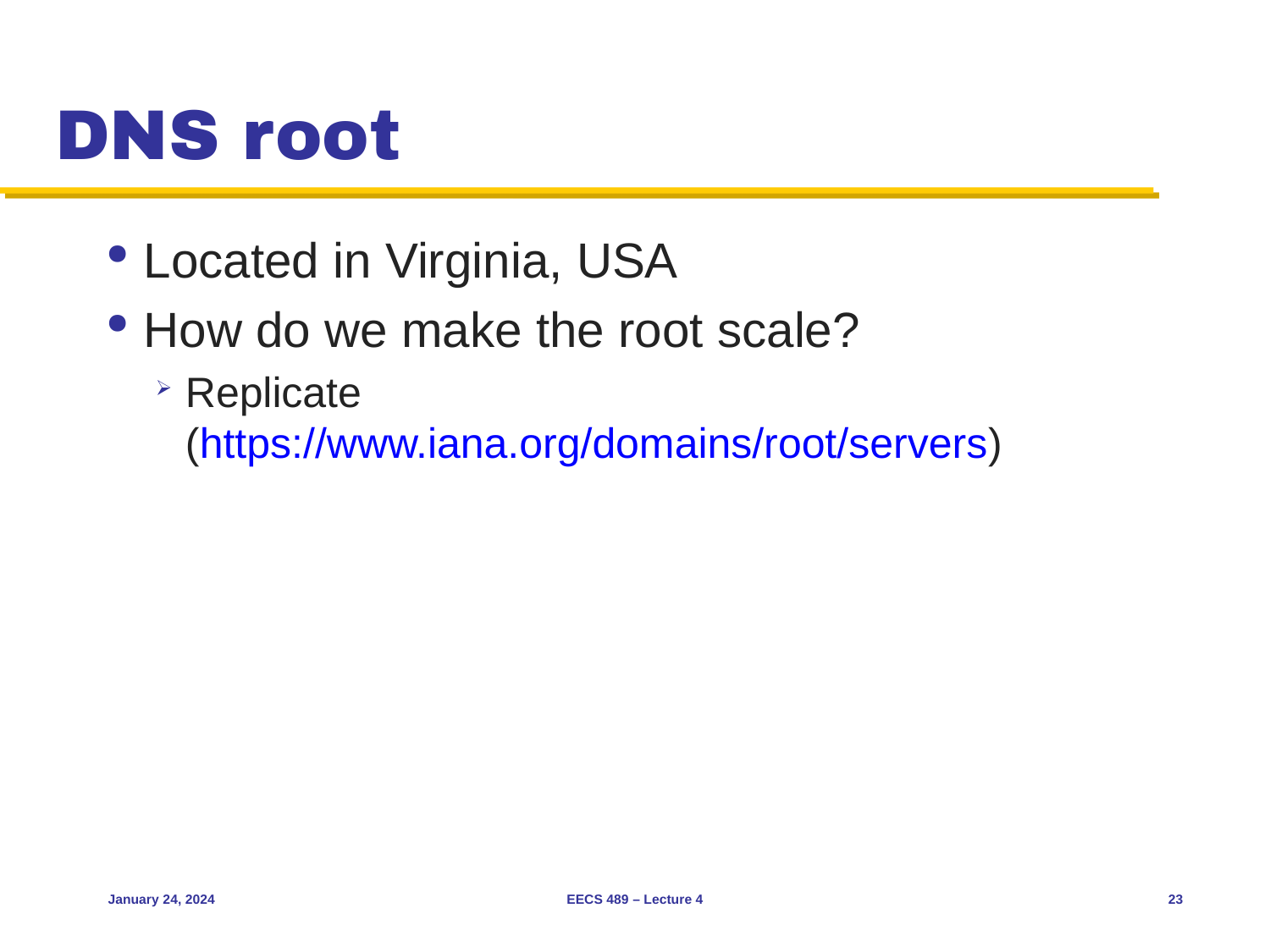

# DNS root
Located in Virginia, USA
How do we make the root scale?
Replicate (https://www.iana.org/domains/root/servers)

January 24, 2024
EECS 489 – Lecture 4
23